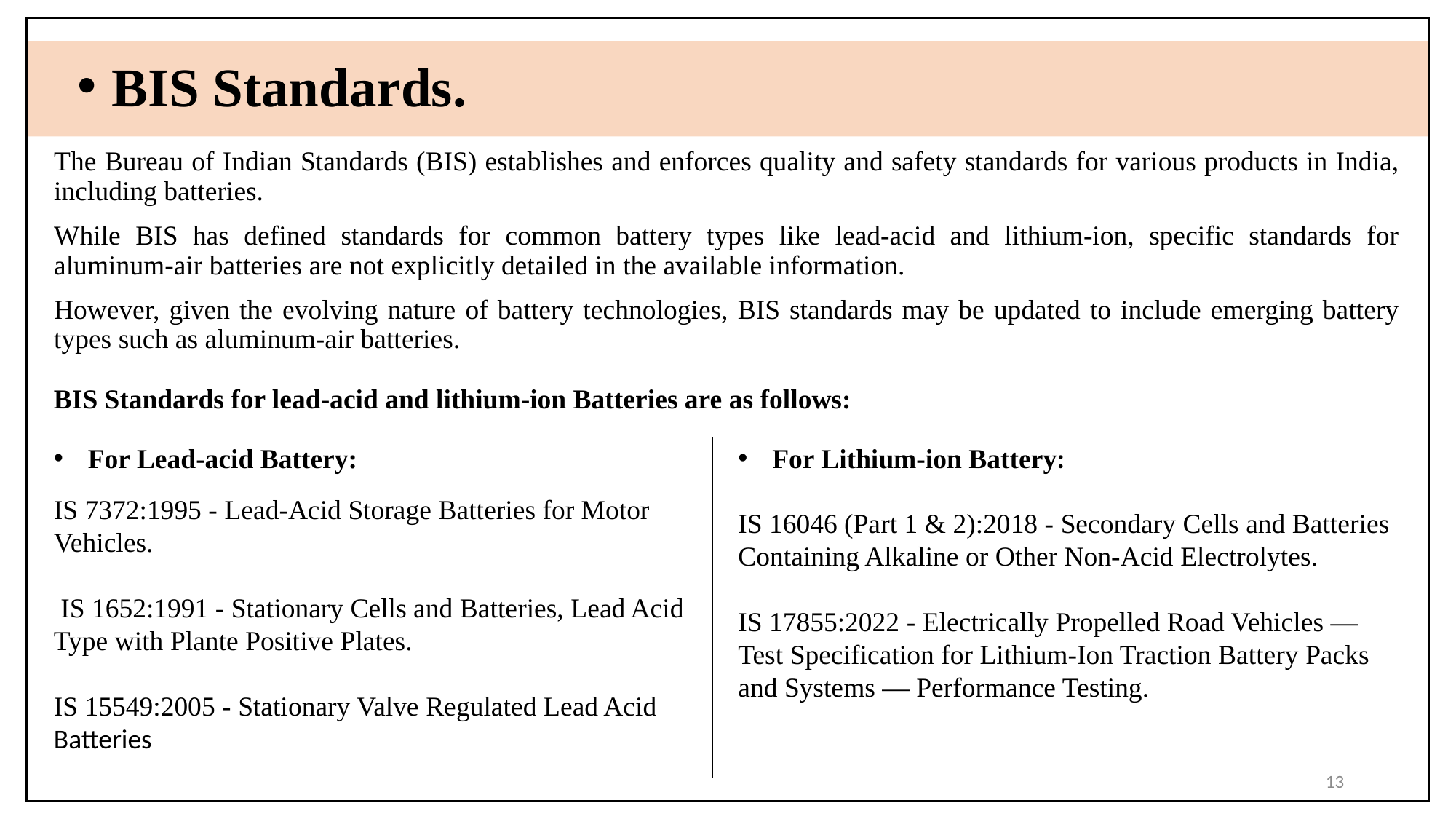

BIS Standards.

The Bureau of Indian Standards (BIS) establishes and enforces quality and safety standards for various products in India, including batteries.
While BIS has defined standards for common battery types like lead-acid and lithium-ion, specific standards for aluminum-air batteries are not explicitly detailed in the available information.
However, given the evolving nature of battery technologies, BIS standards may be updated to include emerging battery types such as aluminum-air batteries.

BIS Standards for lead-acid and lithium-ion Batteries are as follows:
For Lead-acid Battery:
For Lithium-ion Battery:
IS 7372:1995 - Lead-Acid Storage Batteries for Motor Vehicles.

 IS 1652:1991 - Stationary Cells and Batteries, Lead Acid Type with Plante Positive Plates.

IS 15549:2005 - Stationary Valve Regulated Lead Acid Batteries
IS 16046 (Part 1 & 2):2018 - Secondary Cells and Batteries Containing Alkaline or Other Non-Acid Electrolytes.

IS 17855:2022 - Electrically Propelled Road Vehicles — Test Specification for Lithium-Ion Traction Battery Packs and Systems — Performance Testing.
13